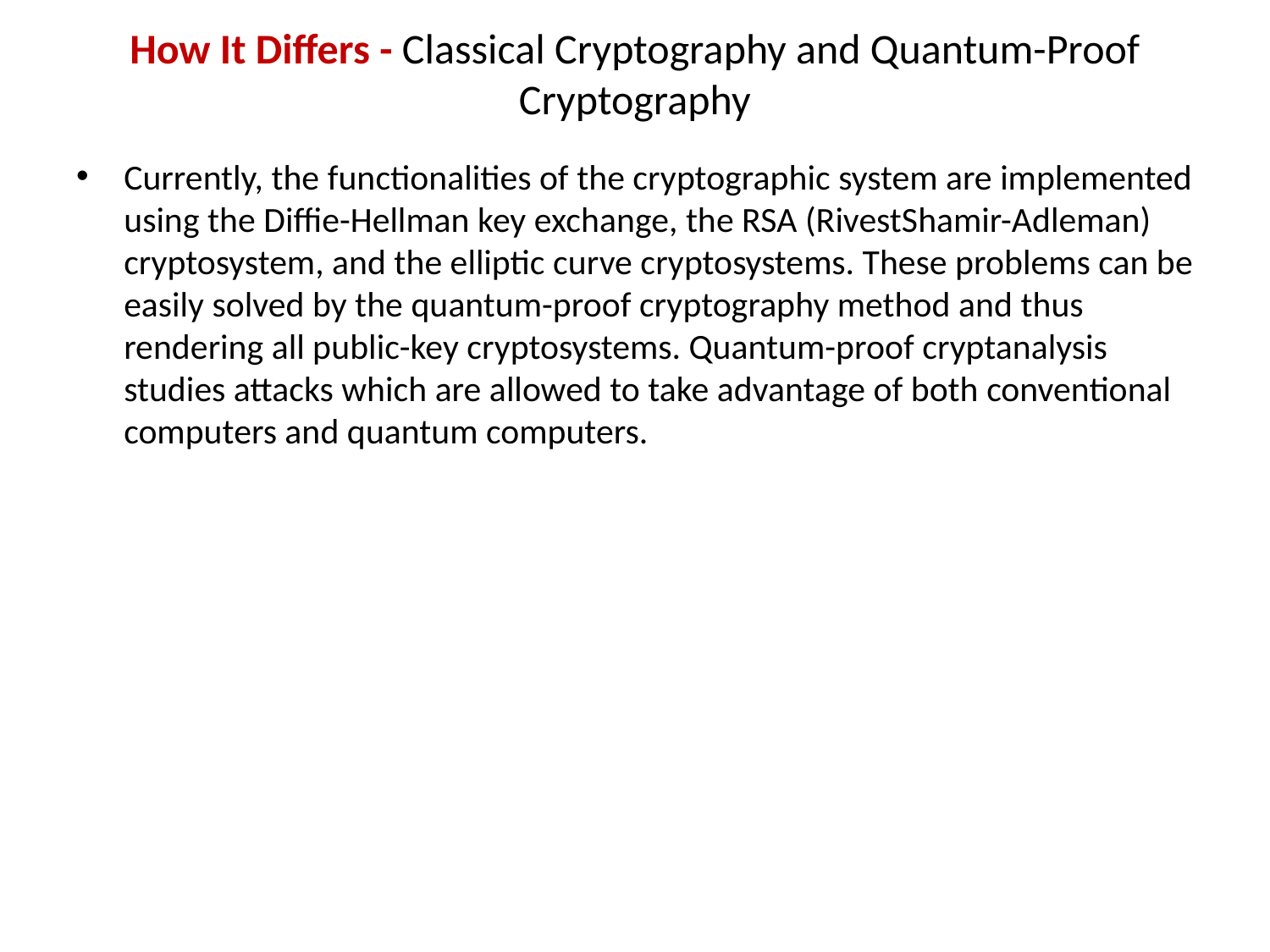

# How It Differs - Classical Cryptography and Quantum-Proof Cryptography
Currently, the functionalities of the cryptographic system are implemented using the Diffie-Hellman key exchange, the RSA (RivestShamir-Adleman) cryptosystem, and the elliptic curve cryptosystems. These problems can be easily solved by the quantum-proof cryptography method and thus rendering all public-key cryptosystems. Quantum-proof cryptanalysis studies attacks which are allowed to take advantage of both conventional computers and quantum computers.